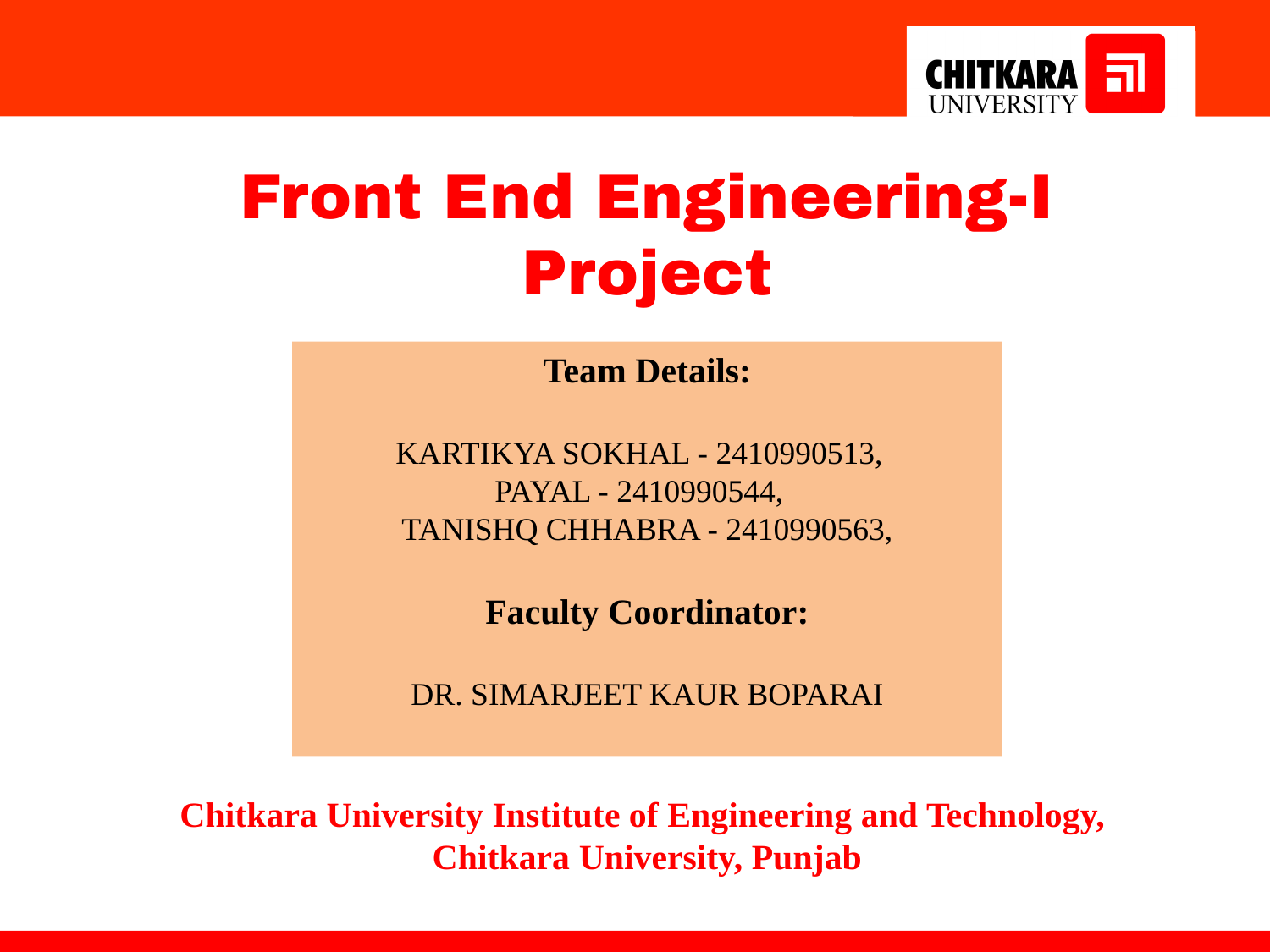

Front End Engineering-I Project
Team Details:

KARTIKYA SOKHAL - 2410990513,
PAYAL - 2410990544,
TANISHQ CHHABRA - 2410990563,

Faculty Coordinator:

DR. SIMARJEET KAUR BOPARAI

:

Chitkara University Institute of Engineering and Technology,
Chitkara University, Punjab